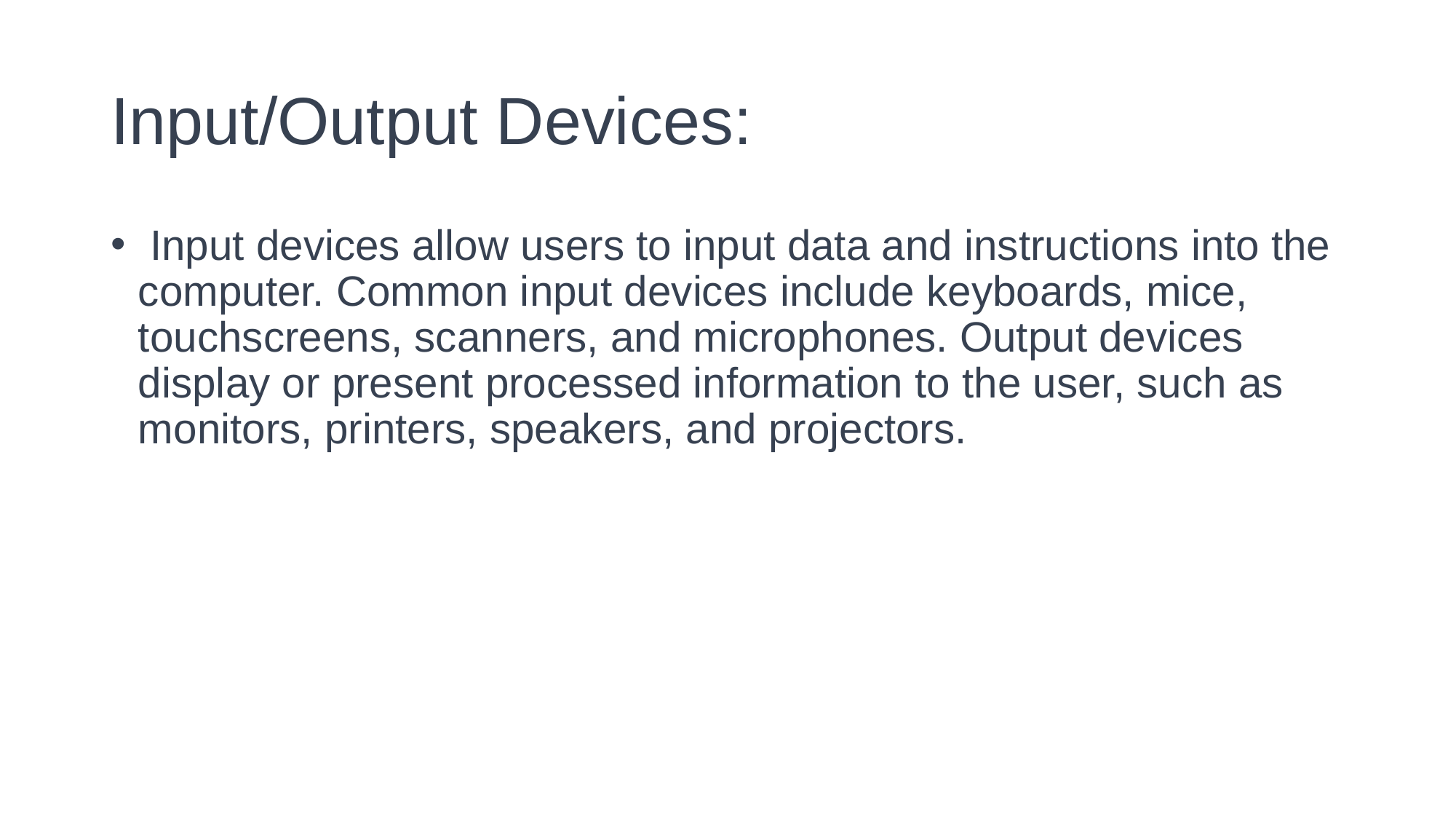

# Input/Output Devices:
 Input devices allow users to input data and instructions into the computer. Common input devices include keyboards, mice, touchscreens, scanners, and microphones. Output devices display or present processed information to the user, such as monitors, printers, speakers, and projectors.